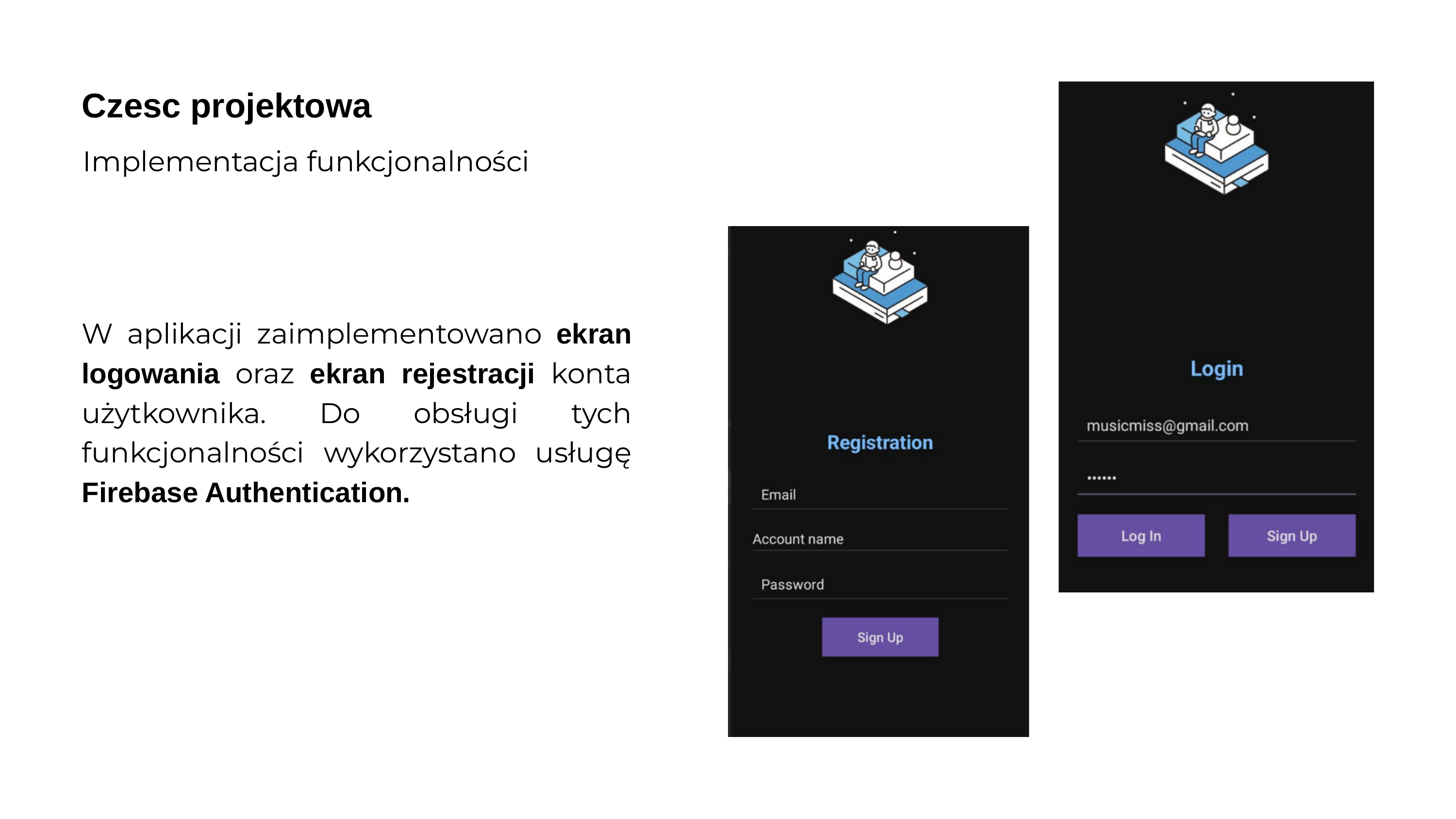

Czesc projektowa

Implementacja funkcjonalności

W aplikacji zaimplementowano ekran logowania oraz ekran rejestracji konta użytkownika. Do obsługi tych funkcjonalności wykorzystano usługę Firebase Authentication.